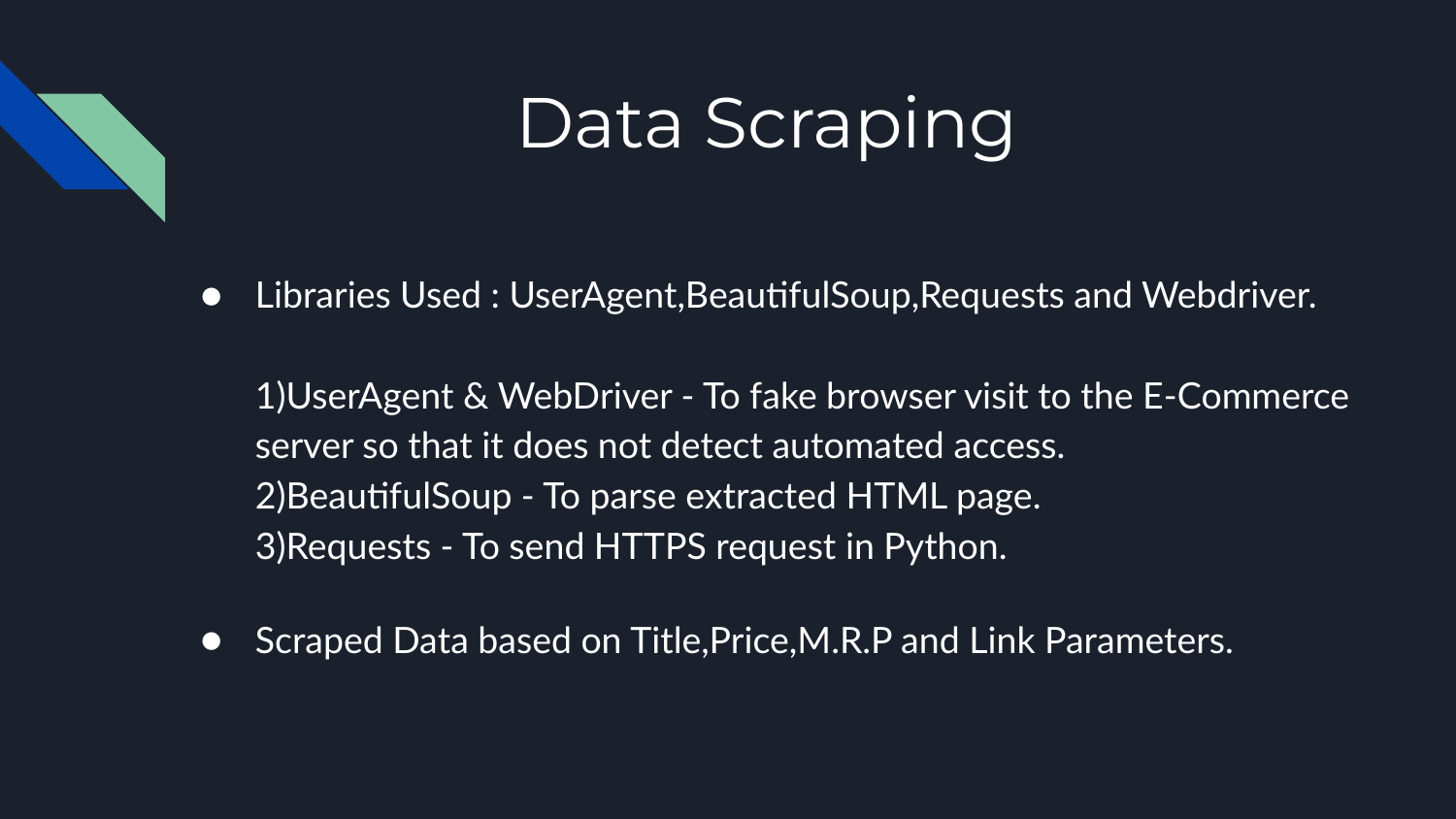

# Data Scraping
Libraries Used : UserAgent,BeautifulSoup,Requests and Webdriver.
1)UserAgent & WebDriver - To fake browser visit to the E-Commerce server so that it does not detect automated access.
2)BeautifulSoup - To parse extracted HTML page.
3)Requests - To send HTTPS request in Python.
Scraped Data based on Title,Price,M.R.P and Link Parameters.